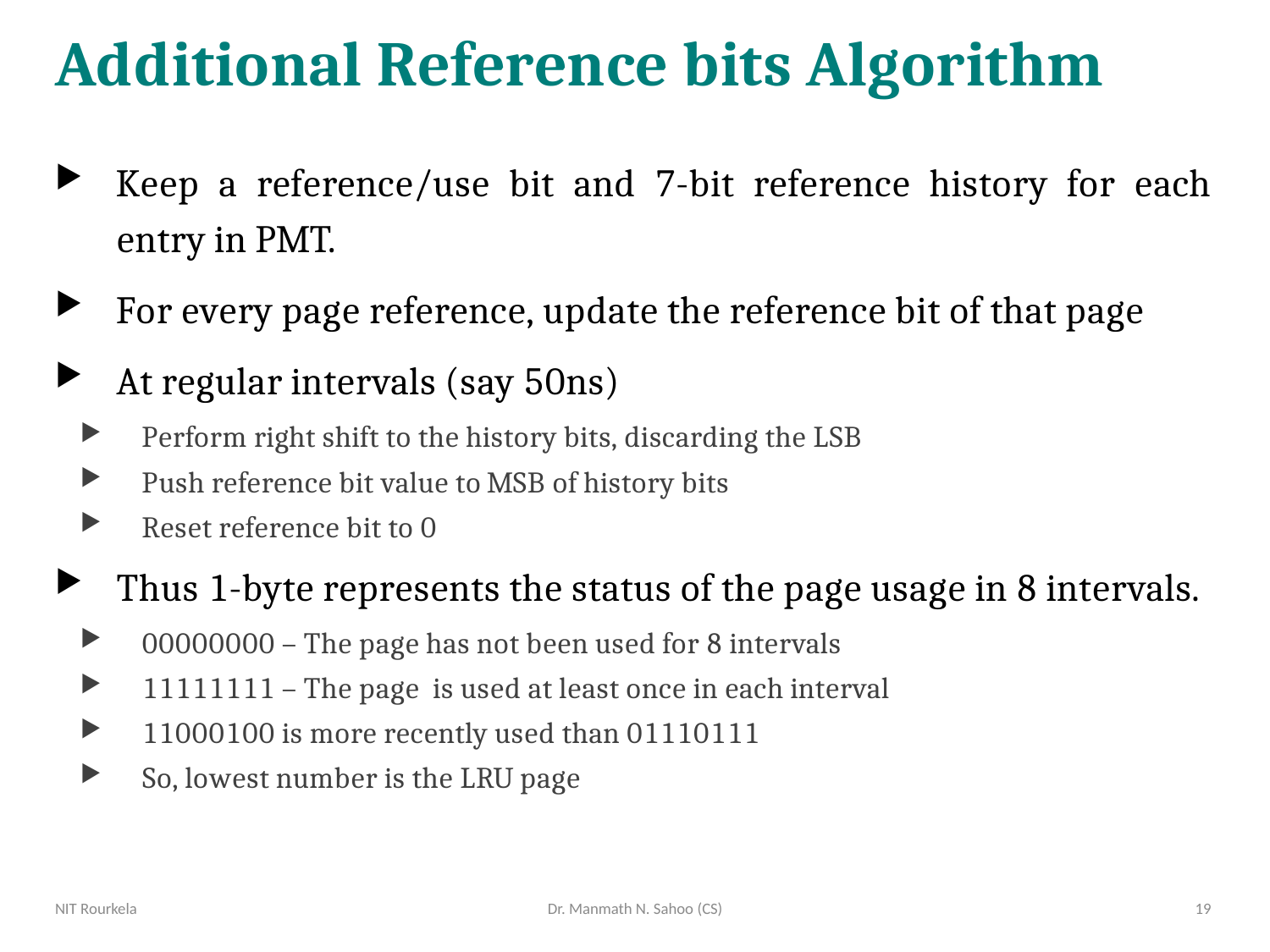

# Additional Reference bits Algorithm
Keep a reference/use bit and 7-bit reference history for each entry in PMT.
For every page reference, update the reference bit of that page
At regular intervals (say 50ns)
Perform right shift to the history bits, discarding the LSB
Push reference bit value to MSB of history bits
Reset reference bit to 0
Thus 1-byte represents the status of the page usage in 8 intervals.
00000000 – The page has not been used for 8 intervals
11111111 – The page  is used at least once in each interval
11000100 is more recently used than 01110111
So, lowest number is the LRU page
NIT Rourkela
Dr. Manmath N. Sahoo (CS)
19